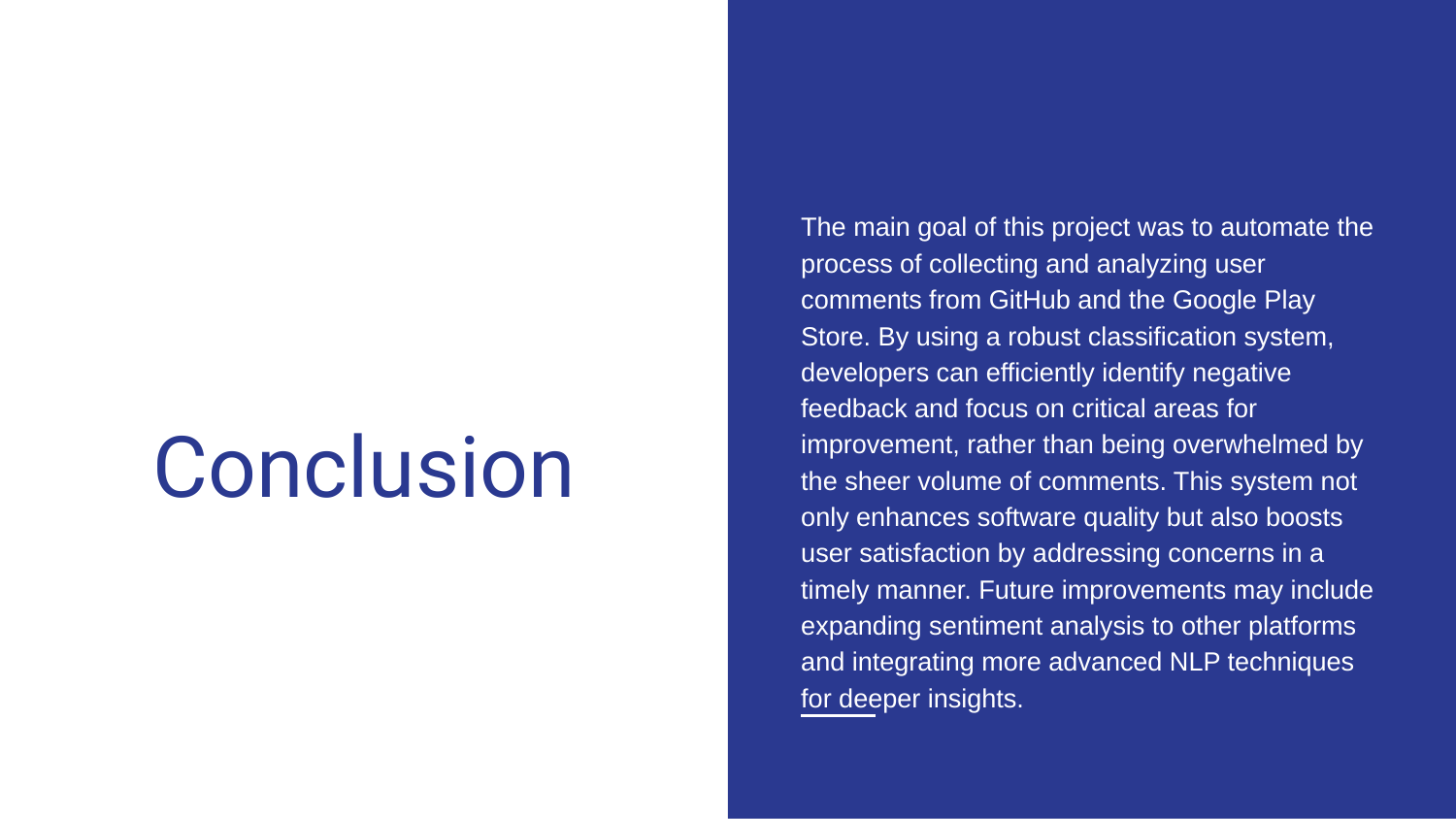

The main goal of this project was to automate the process of collecting and analyzing user comments from GitHub and the Google Play Store. By using a robust classification system, developers can efficiently identify negative feedback and focus on critical areas for improvement, rather than being overwhelmed by the sheer volume of comments. This system not only enhances software quality but also boosts user satisfaction by addressing concerns in a timely manner. Future improvements may include expanding sentiment analysis to other platforms and integrating more advanced NLP techniques for deeper insights.
# Conclusion